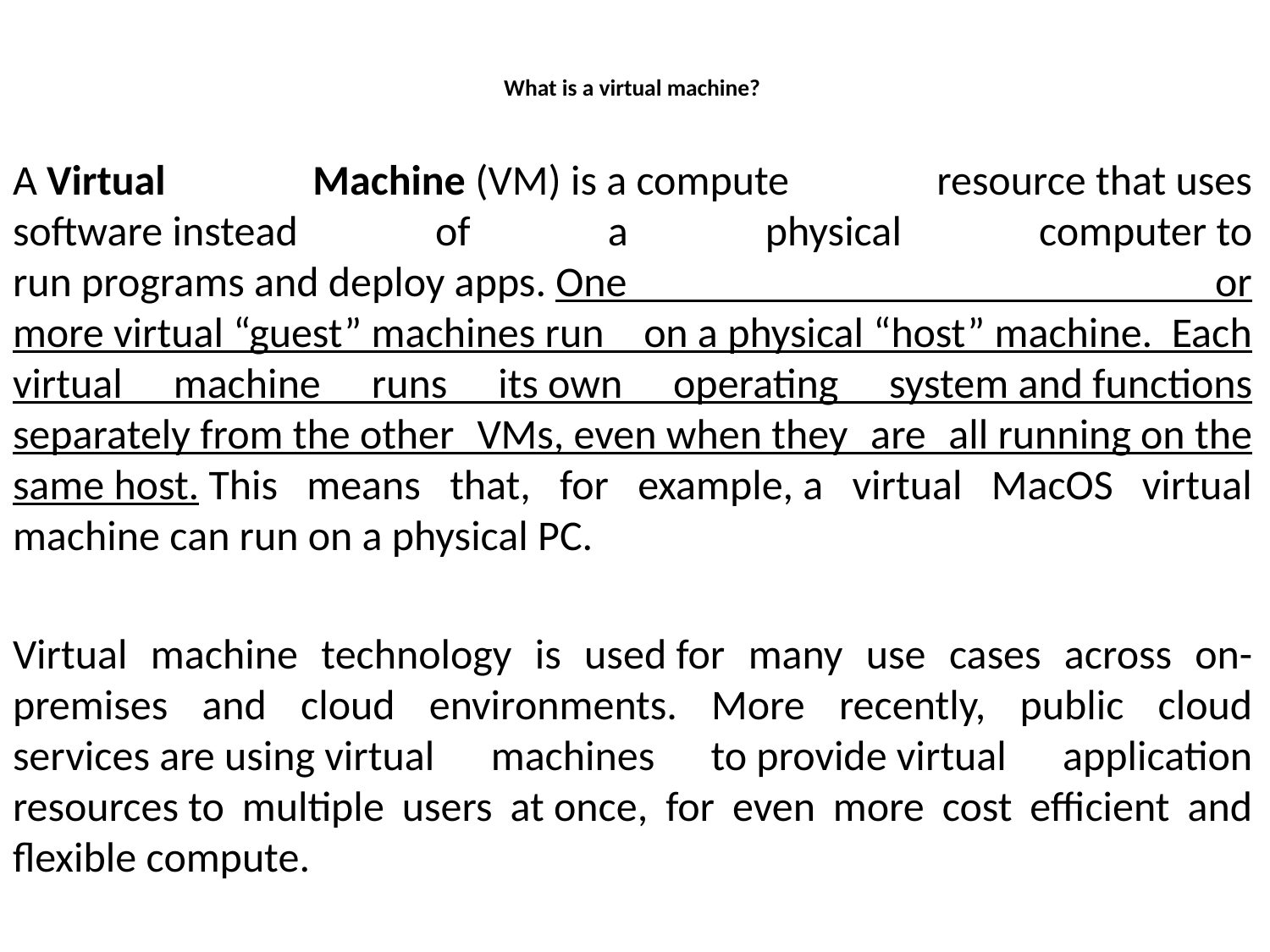

# What is a virtual machine?
A Virtual Machine (VM) is a compute resource that uses software instead of a physical computer to run programs and deploy apps. One or more virtual “guest” machines run on a physical “host” machine.  Each virtual machine runs its own operating system and functions separately from the other VMs, even when they are all running on the same host. This means that, for example, a virtual MacOS virtual machine can run on a physical PC.

Virtual machine technology is used for many use cases across on-premises and cloud environments. More recently, public cloud services are using virtual machines to provide virtual application resources to multiple users at once, for even more cost efficient and flexible compute.